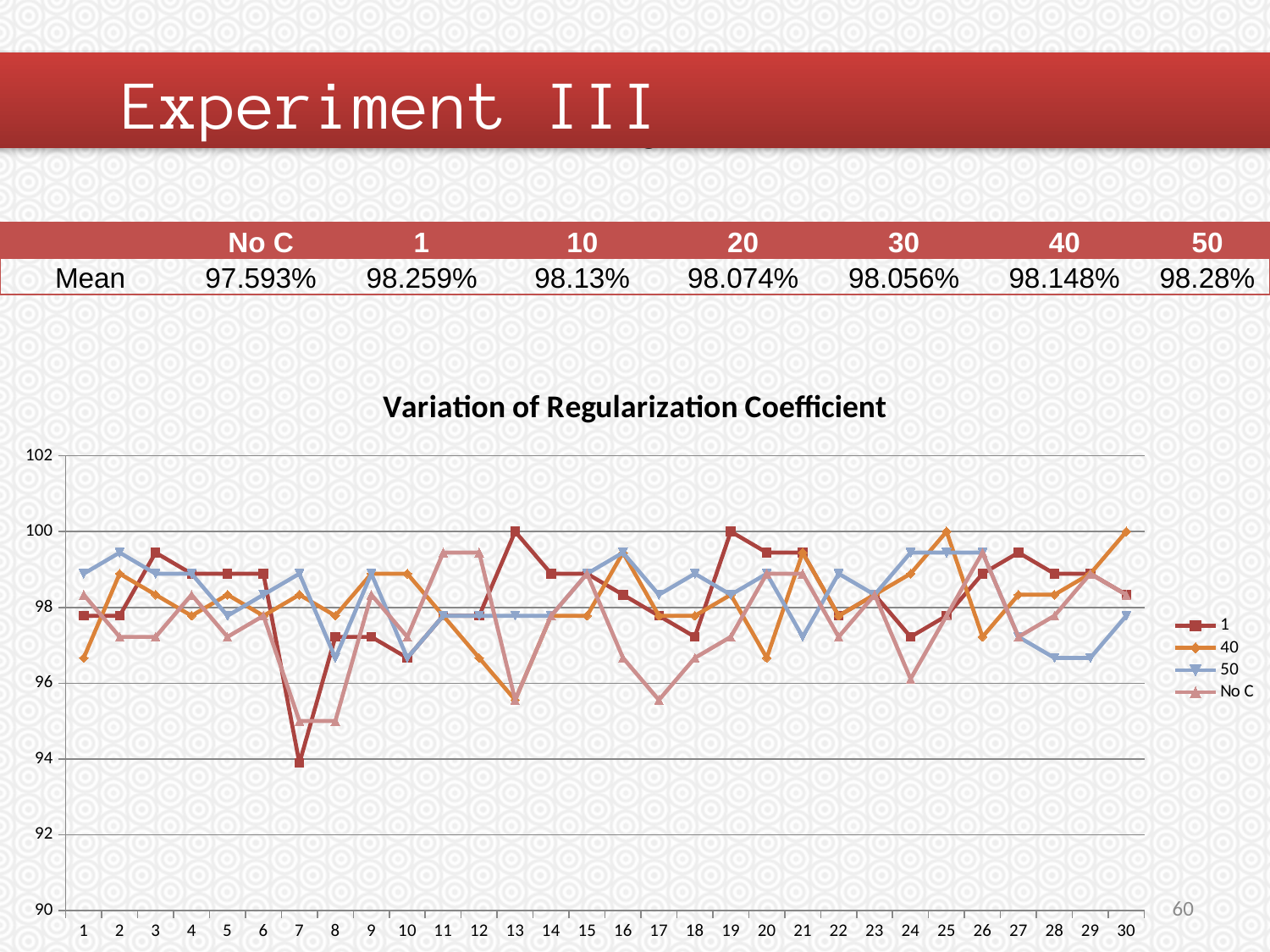

# %
	Experiment III
|  | No C | 1 | 10 | 20 | 30 | 40 | 50 |
| --- | --- | --- | --- | --- | --- | --- | --- |
| Mean | 97.593% | 98.259% | 98.13% | 98.074% | 98.056% | 98.148% | 98.28% |

### Chart: Variation of Regularization Coefficient

| Category |  |  |  |  |
|---|---|---|---|---|
60